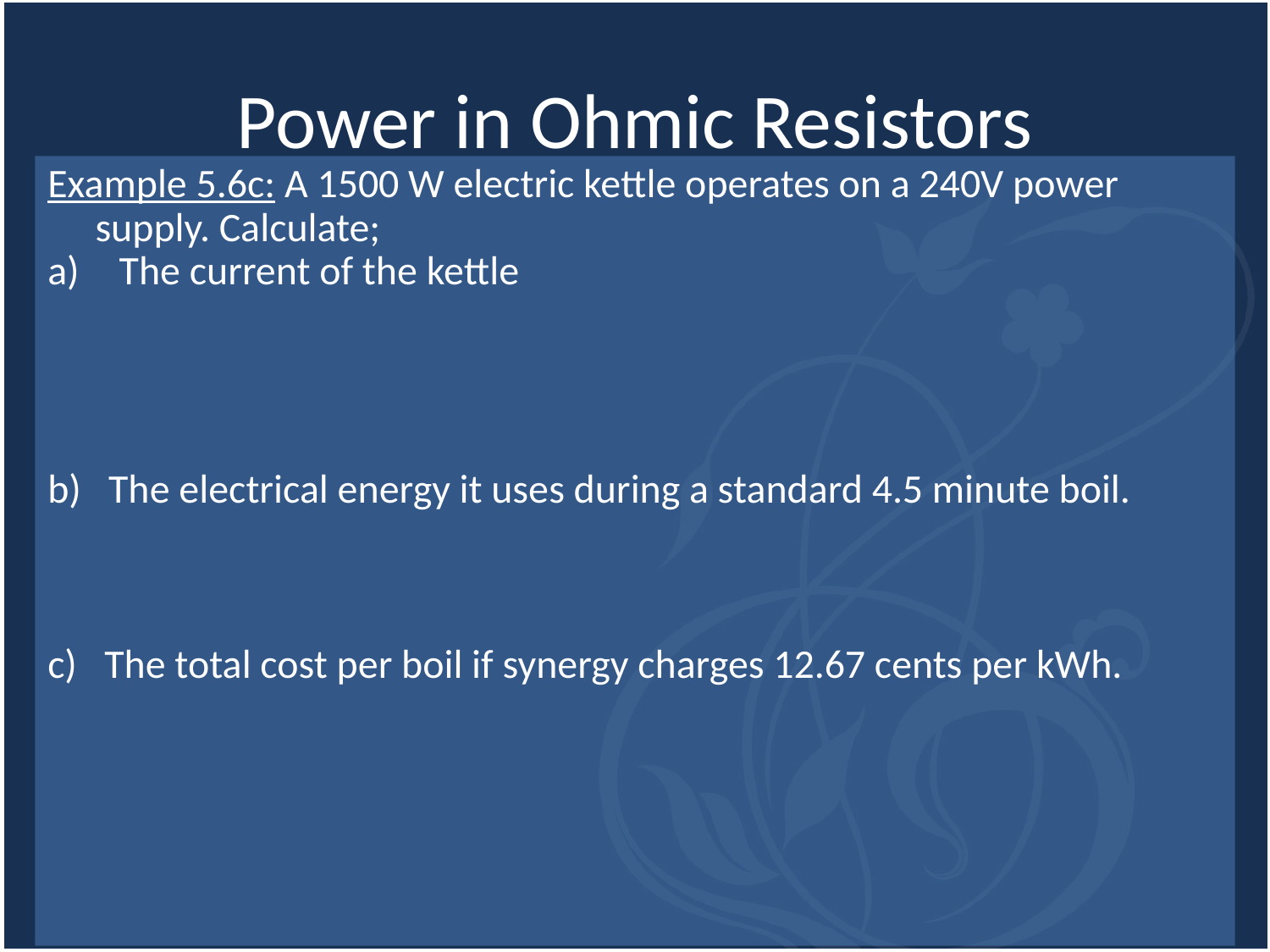

# Power in Ohmic Resistors
Example 5.6c: A 1500 W electric kettle operates on a 240V power supply. Calculate;
The current of the kettle

b)   The electrical energy it uses during a standard 4.5 minute boil.

c)   The total cost per boil if synergy charges 12.67 cents per kWh.